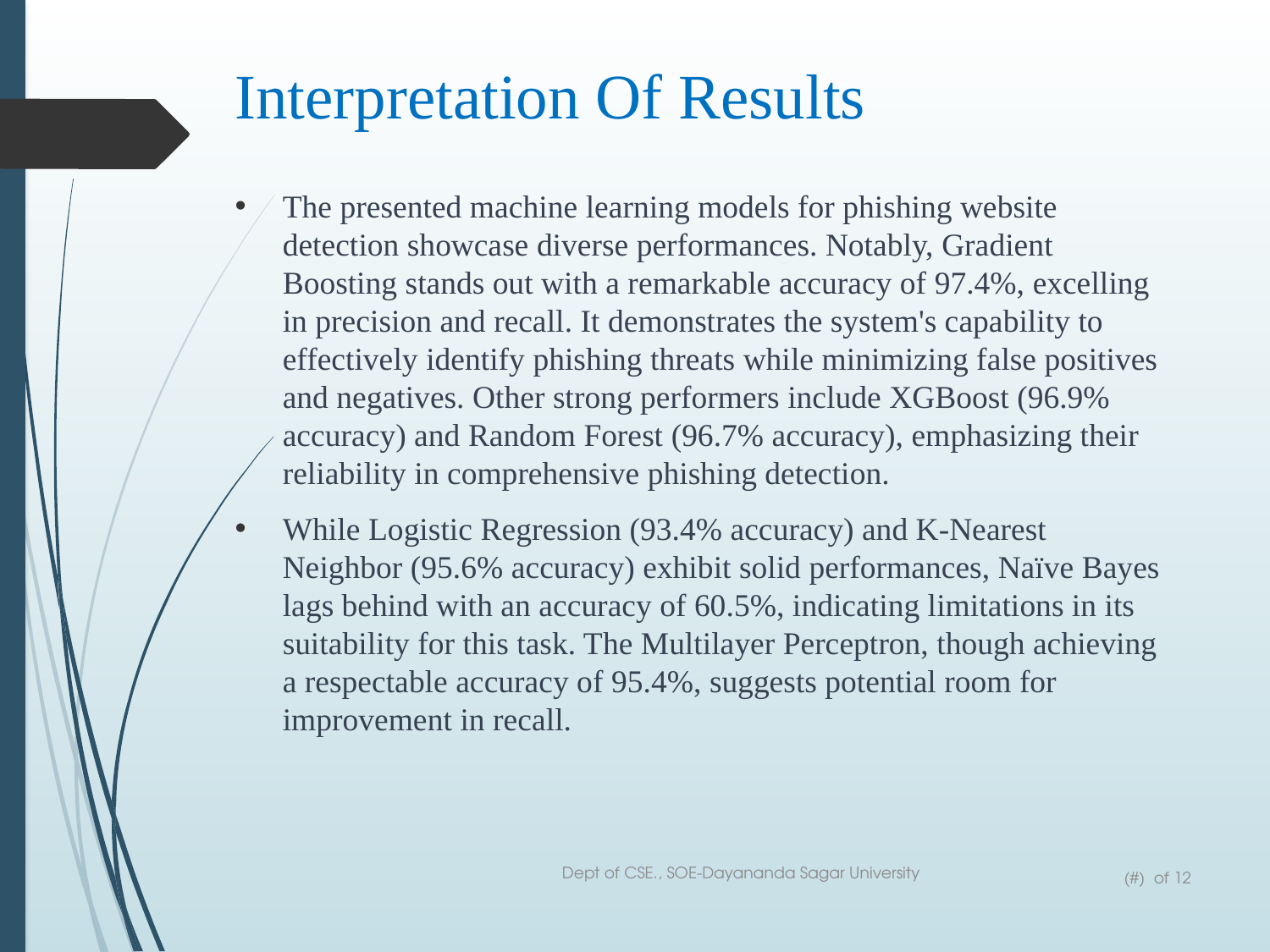

# Interpretation Of Results
The presented machine learning models for phishing website detection showcase diverse performances. Notably, Gradient Boosting stands out with a remarkable accuracy of 97.4%, excelling in precision and recall. It demonstrates the system's capability to effectively identify phishing threats while minimizing false positives and negatives. Other strong performers include XGBoost (96.9% accuracy) and Random Forest (96.7% accuracy), emphasizing their reliability in comprehensive phishing detection.
While Logistic Regression (93.4% accuracy) and K-Nearest Neighbor (95.6% accuracy) exhibit solid performances, Naïve Bayes lags behind with an accuracy of 60.5%, indicating limitations in its suitability for this task. The Multilayer Perceptron, though achieving a respectable accuracy of 95.4%, suggests potential room for improvement in recall.

Dept of CSE., SOE-Dayananda Sagar University
(#)  of 12